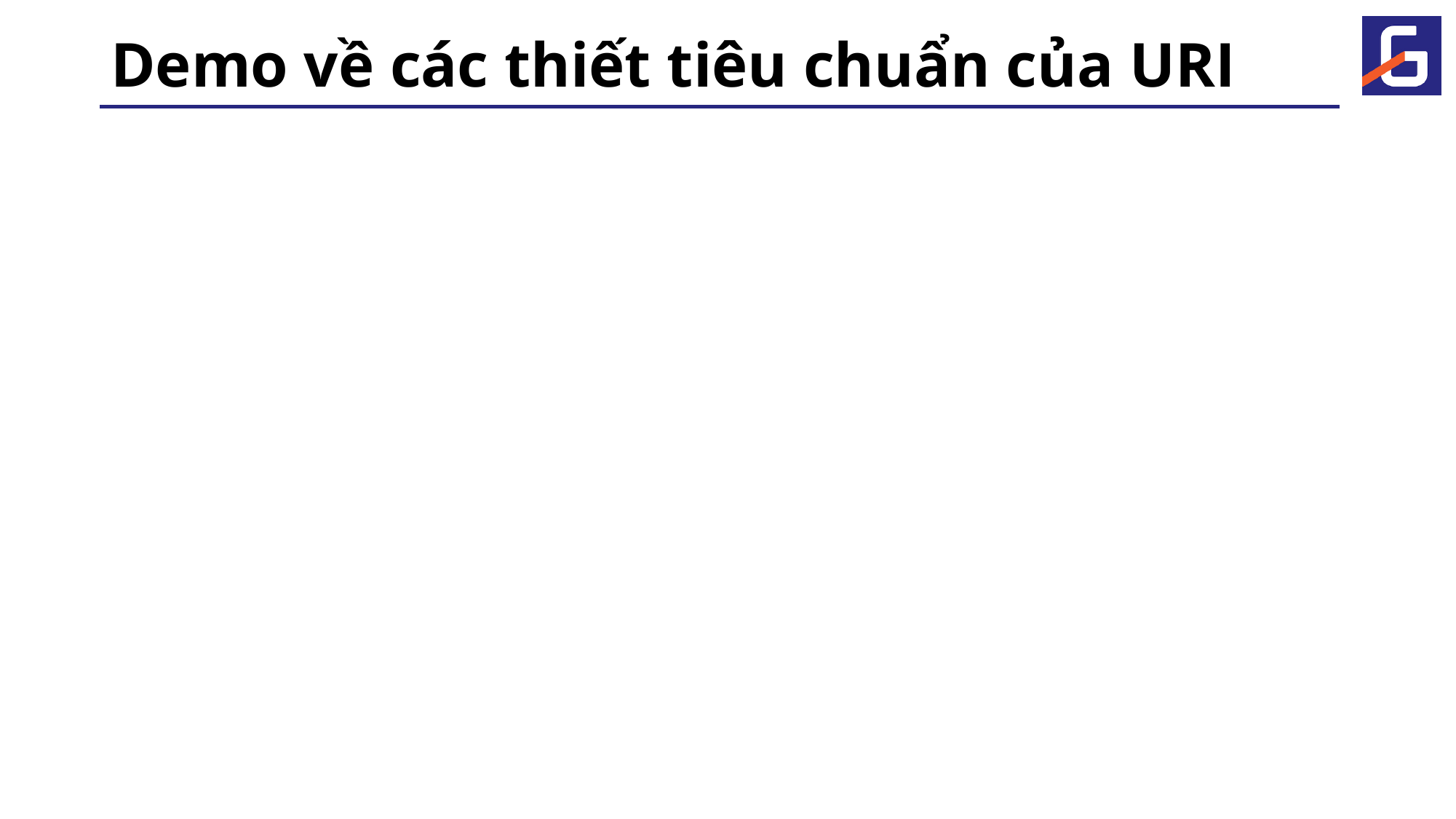

# Demo về các thiết tiêu chuẩn của URI